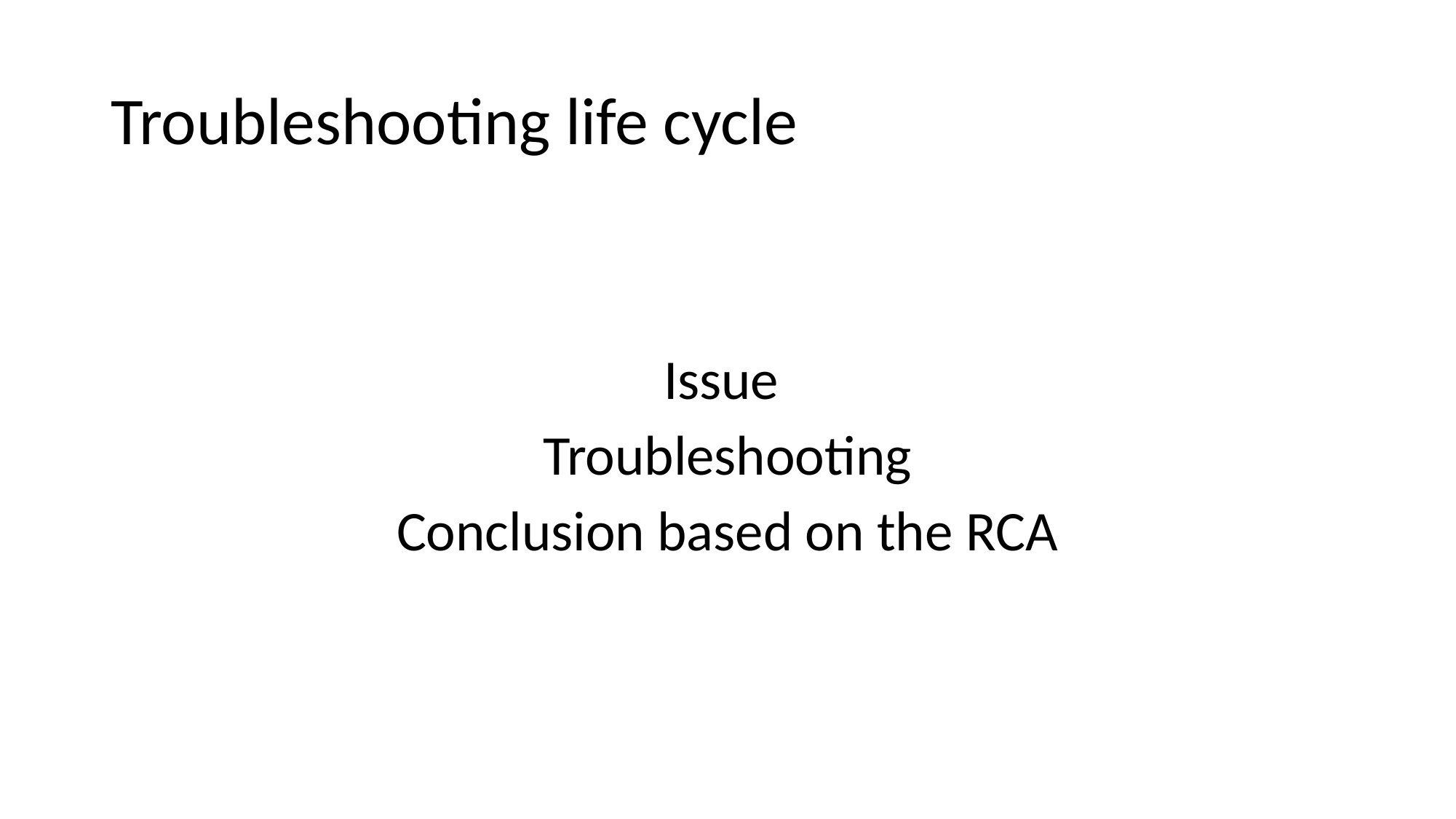

# Troubleshooting life cycle

Issue
Troubleshooting
Conclusion based on the RCA